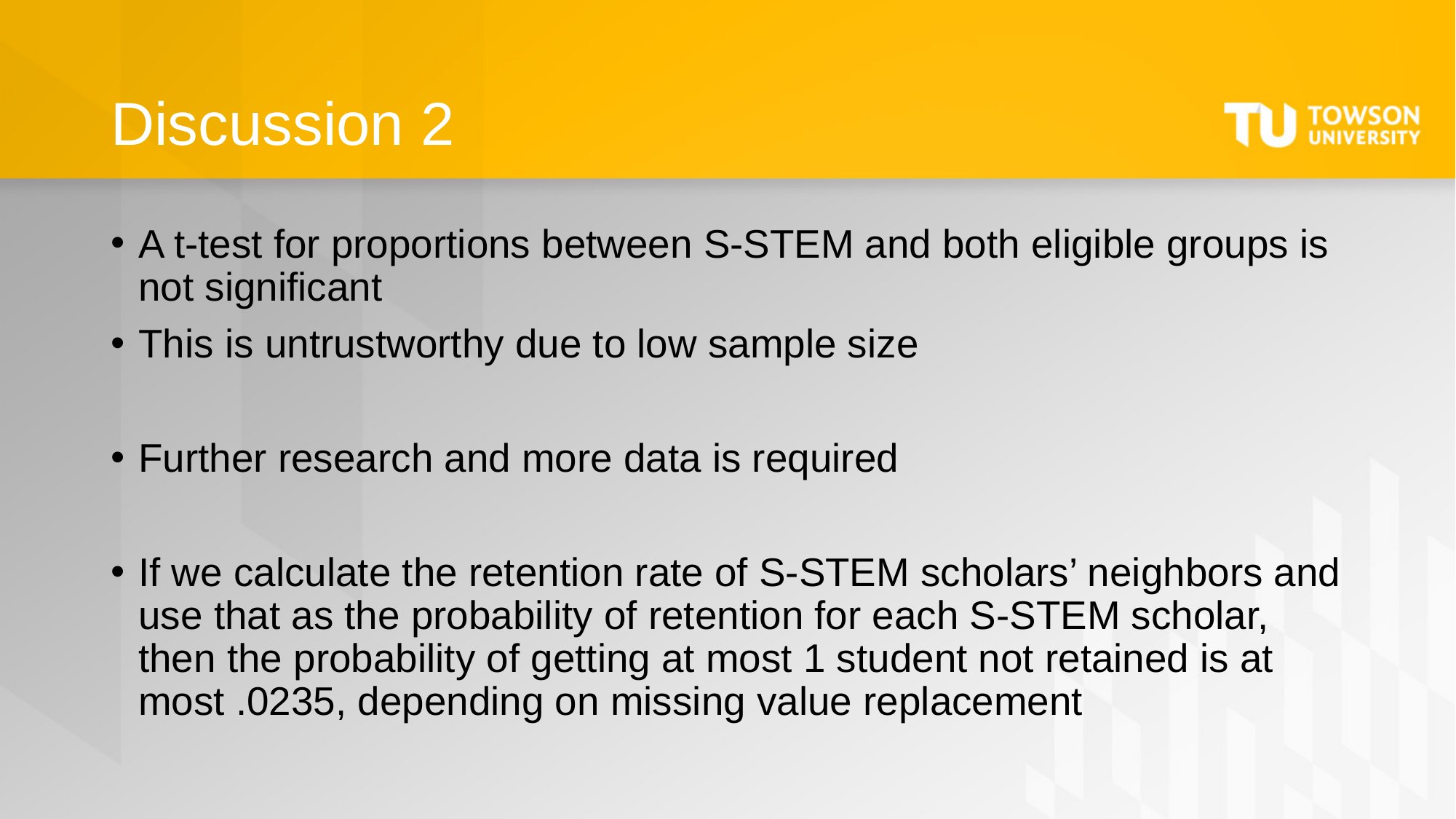

# Discussion 2
A t-test for proportions between S-STEM and both eligible groups is not significant
This is untrustworthy due to low sample size

Further research and more data is required

If we calculate the retention rate of S-STEM scholars’ neighbors and use that as the probability of retention for each S-STEM scholar, then the probability of getting at most 1 student not retained is at most .0235, depending on missing value replacement